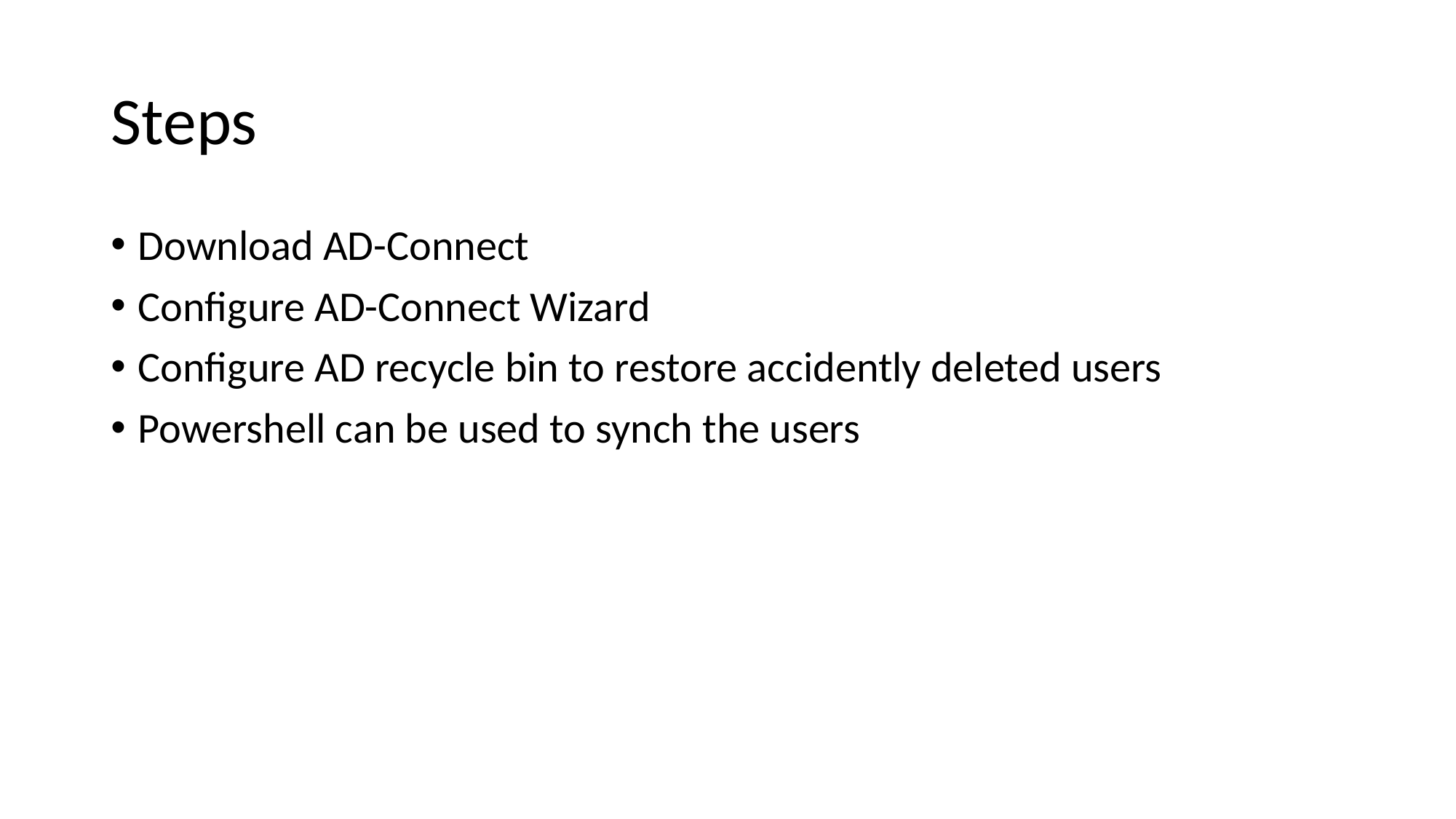

# Steps
Download AD-Connect
Configure AD-Connect Wizard
Configure AD recycle bin to restore accidently deleted users
Powershell can be used to synch the users